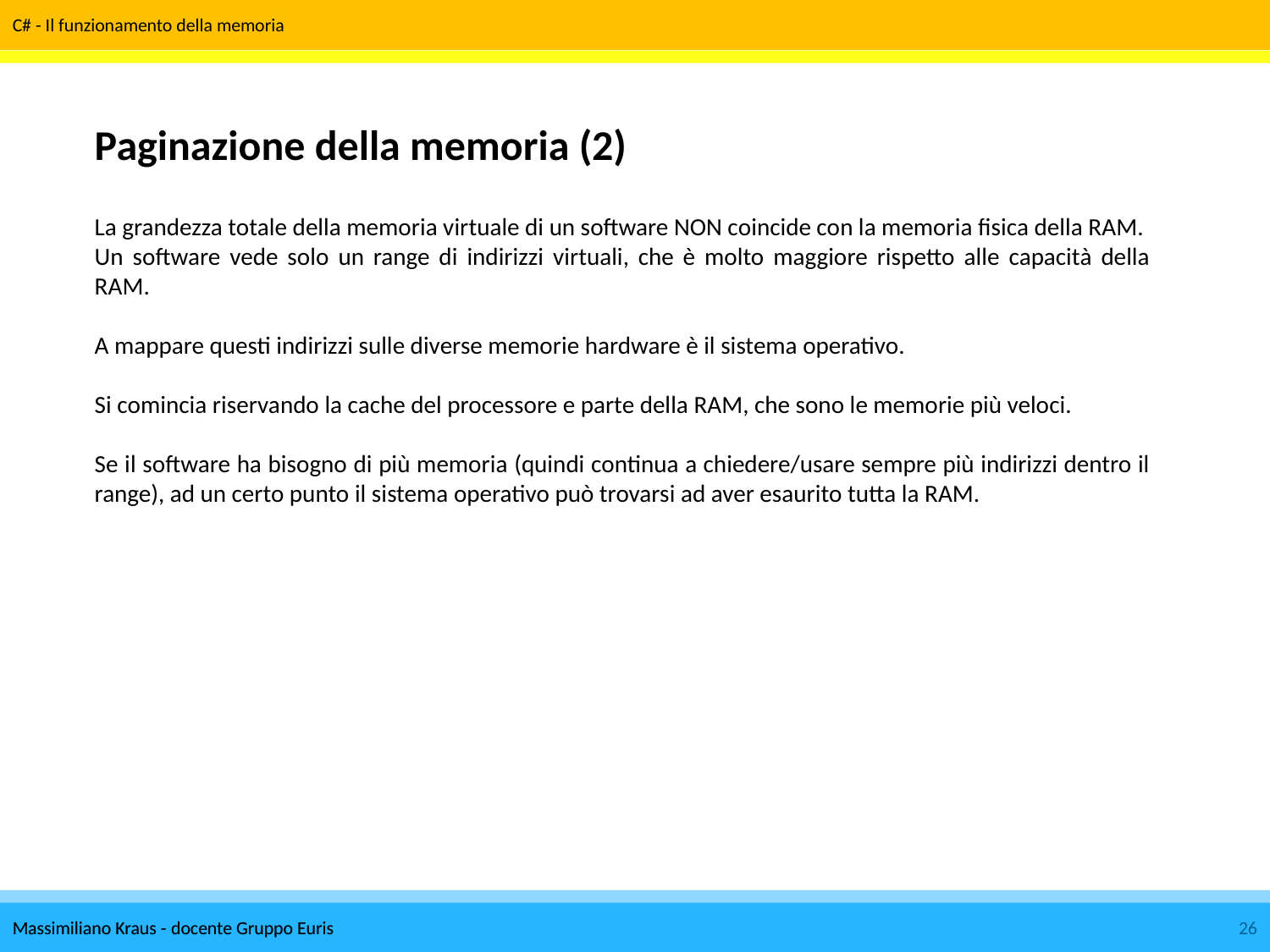

Paginazione della memoria (2)
La grandezza totale della memoria virtuale di un software NON coincide con la memoria fisica della RAM.
Un software vede solo un range di indirizzi virtuali, che è molto maggiore rispetto alle capacità della RAM.

A mappare questi indirizzi sulle diverse memorie hardware è il sistema operativo.

Si comincia riservando la cache del processore e parte della RAM, che sono le memorie più veloci.

Se il software ha bisogno di più memoria (quindi continua a chiedere/usare sempre più indirizzi dentro il range), ad un certo punto il sistema operativo può trovarsi ad aver esaurito tutta la RAM.